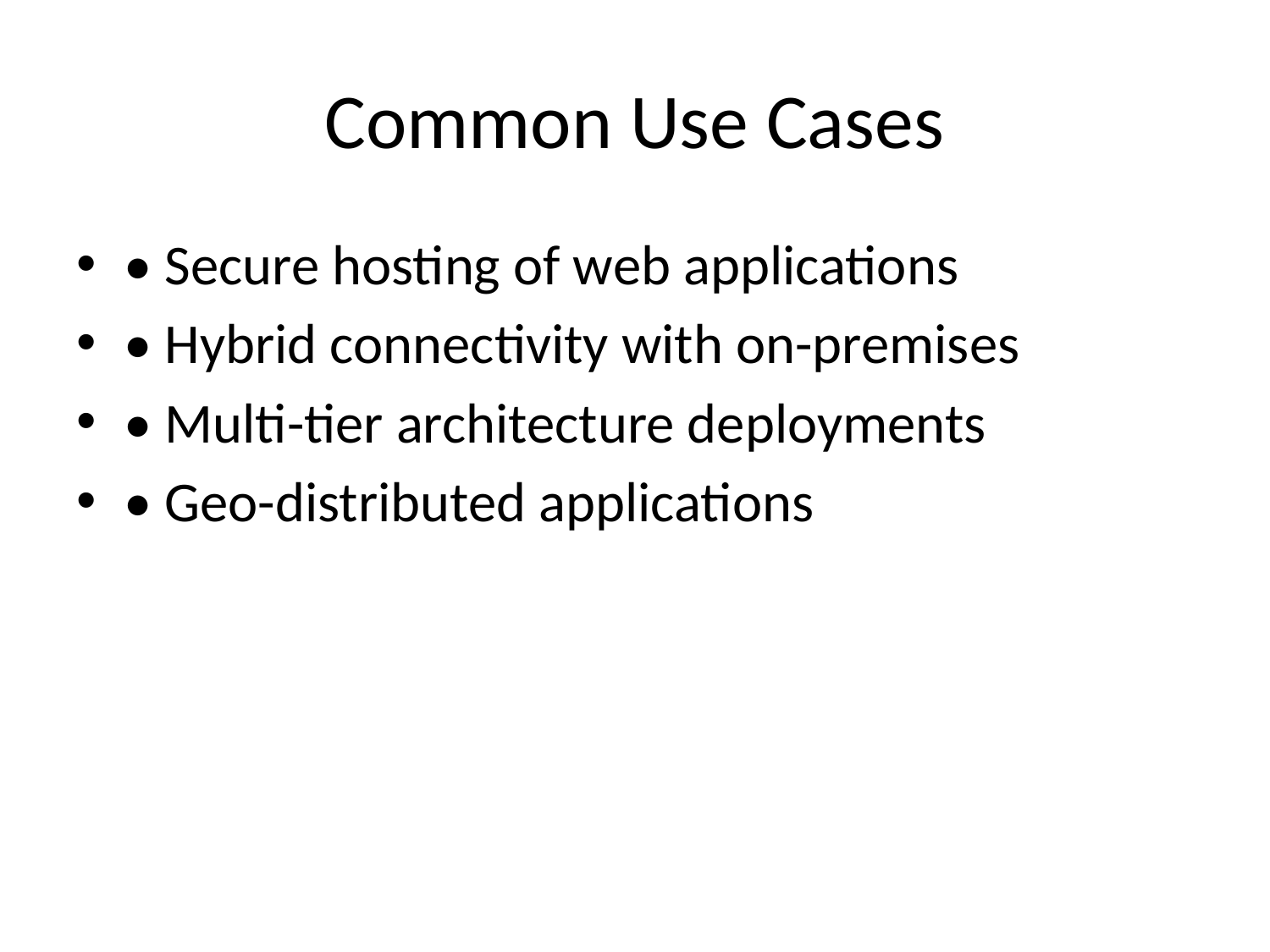

# Common Use Cases
• Secure hosting of web applications
• Hybrid connectivity with on-premises
• Multi-tier architecture deployments
• Geo-distributed applications